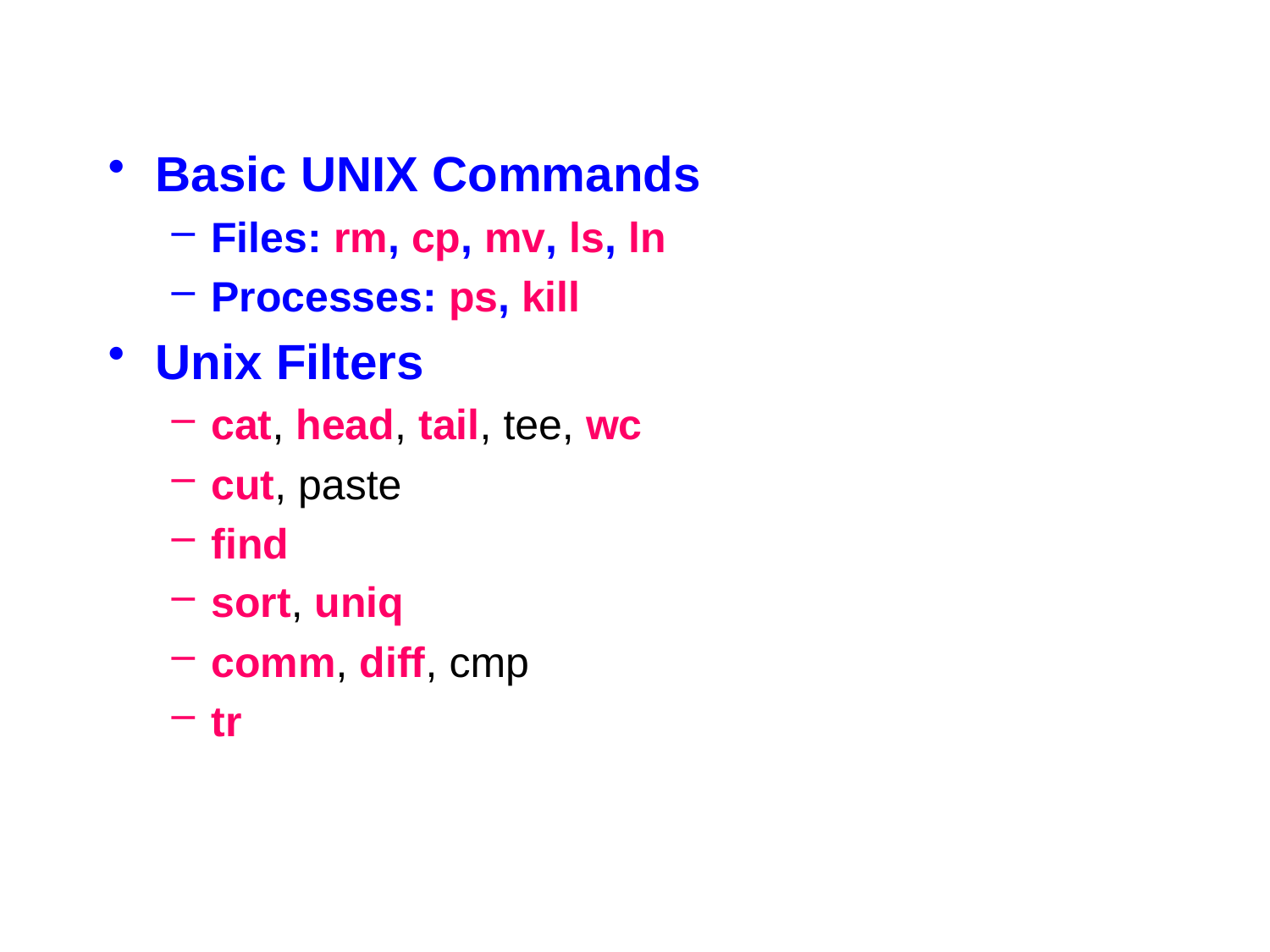

Basic UNIX Commands
Files: rm, cp, mv, ls, ln
Processes: ps, kill
Unix Filters
cat, head, tail, tee, wc
cut, paste
find
sort, uniq
comm, diff, cmp
tr